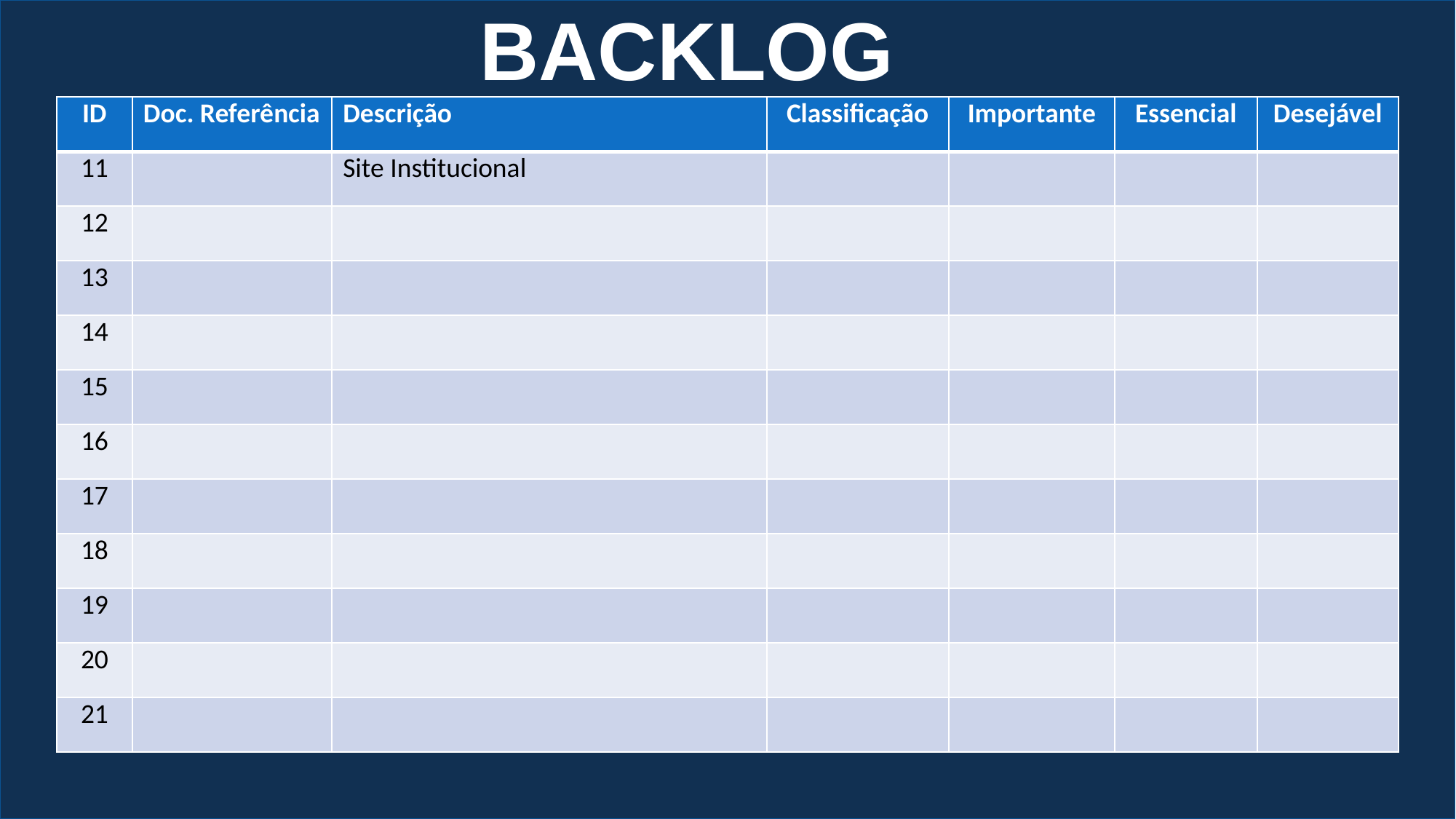

BACKLOG
| ID | Doc. Referência | Descrição | Classificação | Importante | Essencial | Desejável |
| --- | --- | --- | --- | --- | --- | --- |
| 11 |  | Site Institucional |  |  |  |  |
| 12 |  |  |  |  |  |  |
| 13 |  |  |  |  |  |  |
| 14 |  |  |  |  |  |  |
| 15 |  |  |  |  |  |  |
| 16 |  |  |  |  |  |  |
| 17 |  |  |  |  |  |  |
| 18 |  |  |  |  |  |  |
| 19 |  |  |  |  |  |  |
| 20 |  |  |  |  |  |  |
| 21 |  |  |  |  |  |  |
#